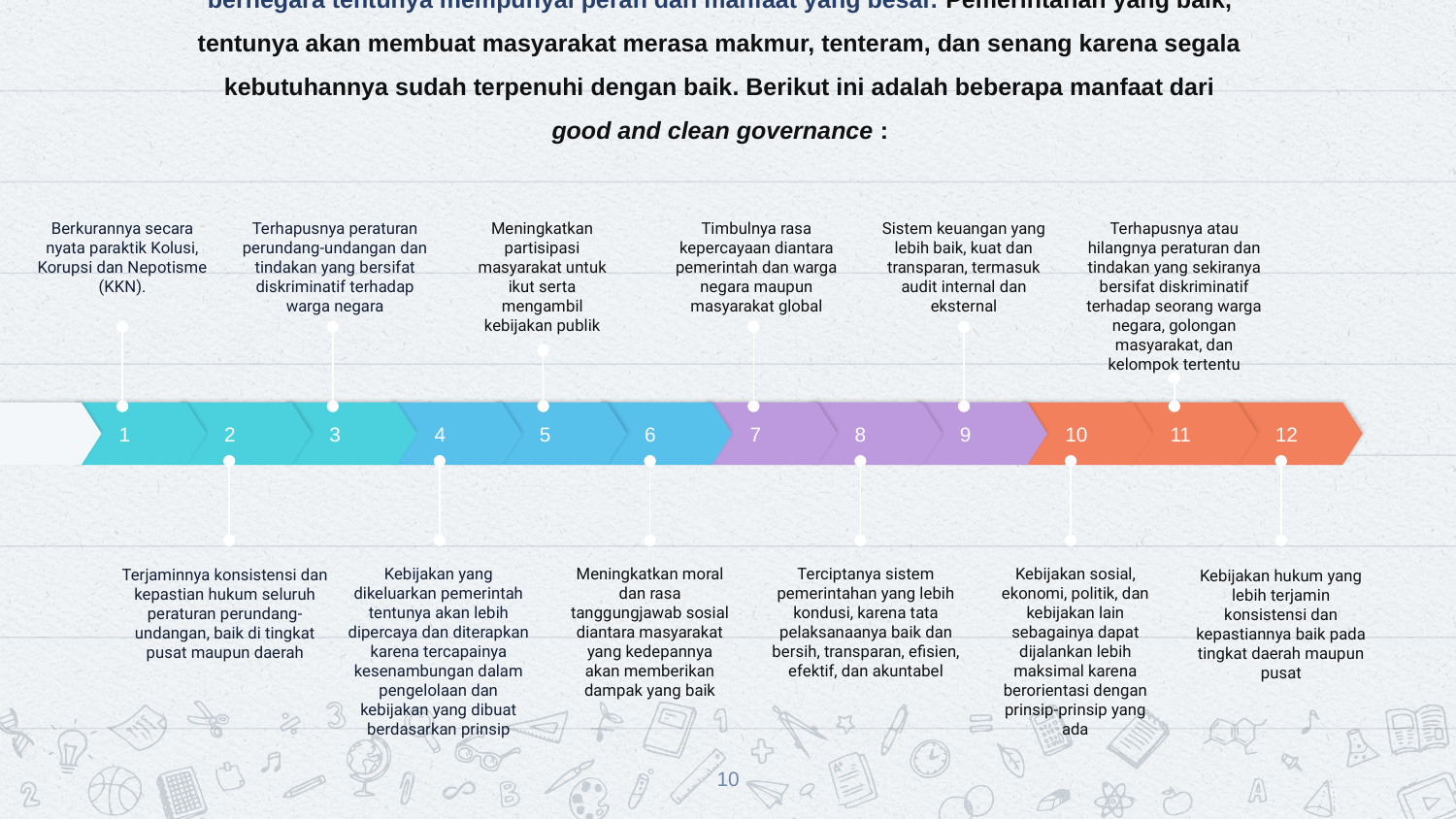

# Dalam pelakasanaan good and clean governance bagi kehidupan berbangsa dan bernegara tentunya mempunyai peran dan manfaat yang besar. Pemerintahan yang baik, tentunya akan membuat masyarakat merasa makmur, tenteram, dan senang karena segala kebutuhannya sudah terpenuhi dengan baik. Berikut ini adalah beberapa manfaat dari good and clean governance :
Berkurannya secara nyata paraktik Kolusi, Korupsi dan Nepotisme (KKN).

Terhapusnya peraturan perundang-undangan dan tindakan yang bersifat diskriminatif terhadap warga negara

Meningkatkan partisipasi masyarakat untuk ikut serta mengambil kebijakan publik
Timbulnya rasa kepercayaan diantara pemerintah dan warga negara maupun masyarakat global
Sistem keuangan yang lebih baik, kuat dan transparan, termasuk audit internal dan eksternal
Terhapusnya atau hilangnya peraturan dan tindakan yang sekiranya bersifat diskriminatif terhadap seorang warga negara, golongan masyarakat, dan kelompok tertentu

1
2
3
4
5
6
7
8
9
10
11
12
Kebijakan yang dikeluarkan pemerintah tentunya akan lebih dipercaya dan diterapkan karena tercapainya kesenambungan dalam pengelolaan dan kebijakan yang dibuat berdasarkan prinsip
Meningkatkan moral dan rasa tanggungjawab sosial diantara masyarakat yang kedepannya akan memberikan dampak yang baik
Terciptanya sistem pemerintahan yang lebih kondusi, karena tata pelaksanaanya baik dan bersih, transparan, efisien, efektif, dan akuntabel
Kebijakan sosial, ekonomi, politik, dan kebijakan lain sebagainya dapat dijalankan lebih maksimal karena berorientasi dengan prinsip-prinsip yang ada
Terjaminnya konsistensi dan kepastian hukum seluruh peraturan perundang-undangan, baik di tingkat pusat maupun daerah
Kebijakan hukum yang lebih terjamin konsistensi dan kepastiannya baik pada tingkat daerah maupun pusat
10